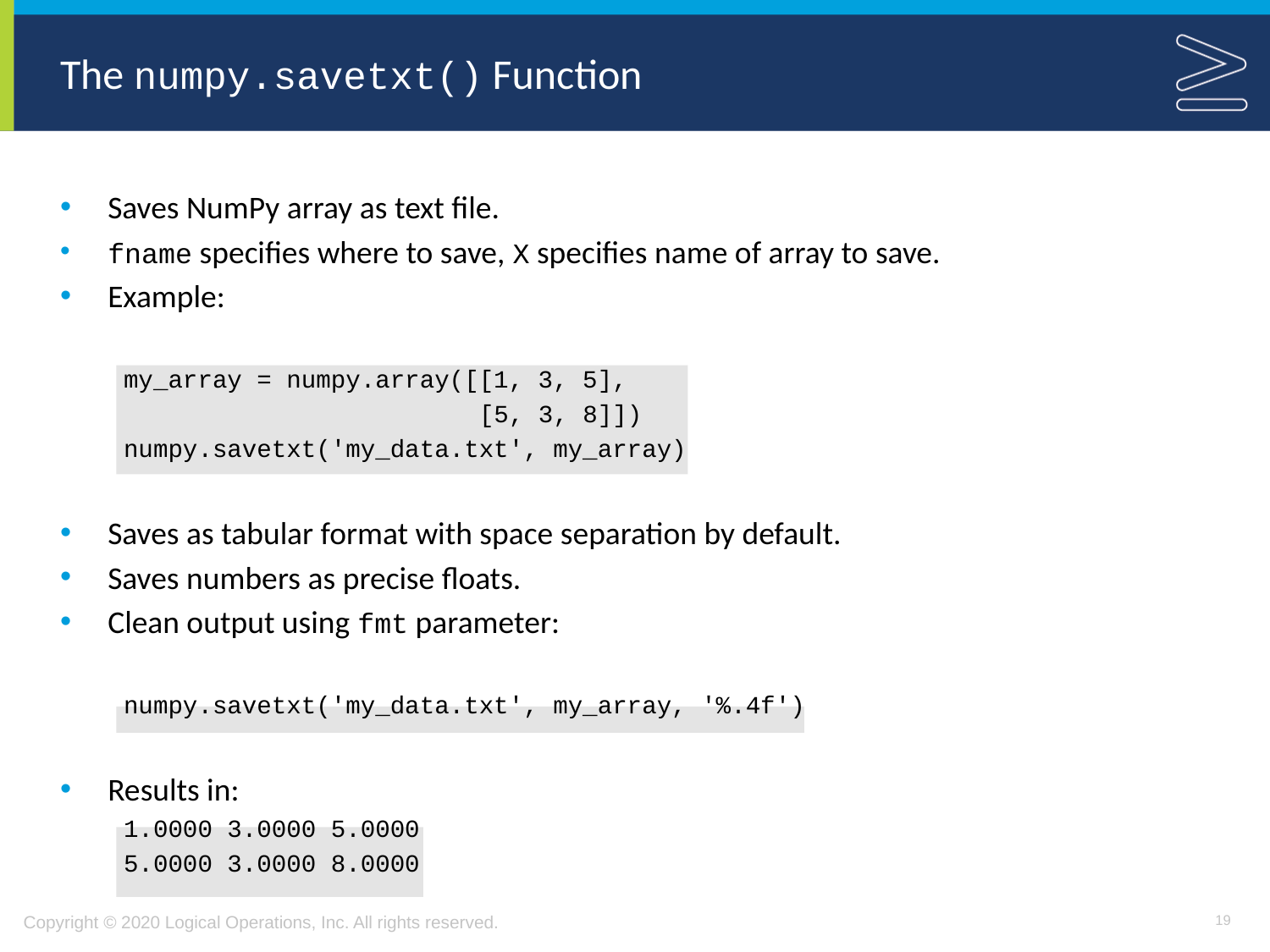

# The numpy.savetxt() Function
Saves NumPy array as text file.
fname specifies where to save, X specifies name of array to save.
Example:

my_array = numpy.array([[1, 3, 5],
                        [5, 3, 8]])
numpy.savetxt('my_data.txt', my_array)

Saves as tabular format with space separation by default.
Saves numbers as precise floats.
Clean output using fmt parameter:

numpy.savetxt('my_data.txt', my_array, '%.4f')

Results in:
1.0000 3.0000 5.0000
5.0000 3.0000 8.0000

19